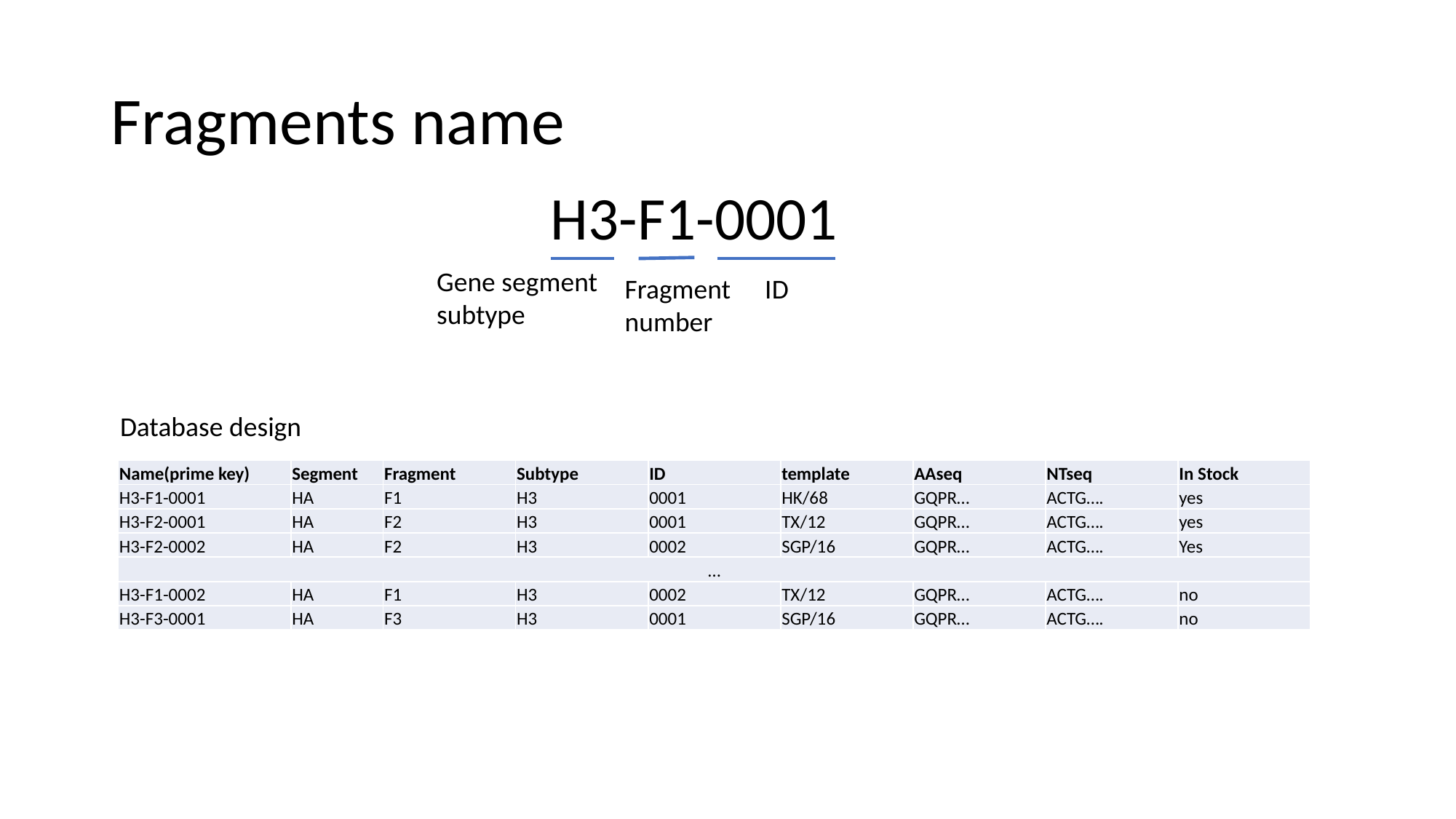

# Fragments name
H3-F1-0001
Gene segment
subtype
ID
Fragment
number
Database design
| Name(prime key) | Segment | Fragment | Subtype | ID | template | AAseq | NTseq | In Stock |
| --- | --- | --- | --- | --- | --- | --- | --- | --- |
| H3-F1-0001 | HA | F1 | H3 | 0001 | HK/68 | GQPR… | ACTG…. | yes |
| H3-F2-0001 | HA | F2 | H3 | 0001 | TX/12 | GQPR… | ACTG…. | yes |
| H3-F2-0002 | HA | F2 | H3 | 0002 | SGP/16 | GQPR… | ACTG…. | Yes |
| … |  |  |  |  |  |  |  |  |
| H3-F1-0002 | HA | F1 | H3 | 0002 | TX/12 | GQPR… | ACTG…. | no |
| H3-F3-0001 | HA | F3 | H3 | 0001 | SGP/16 | GQPR… | ACTG…. | no |